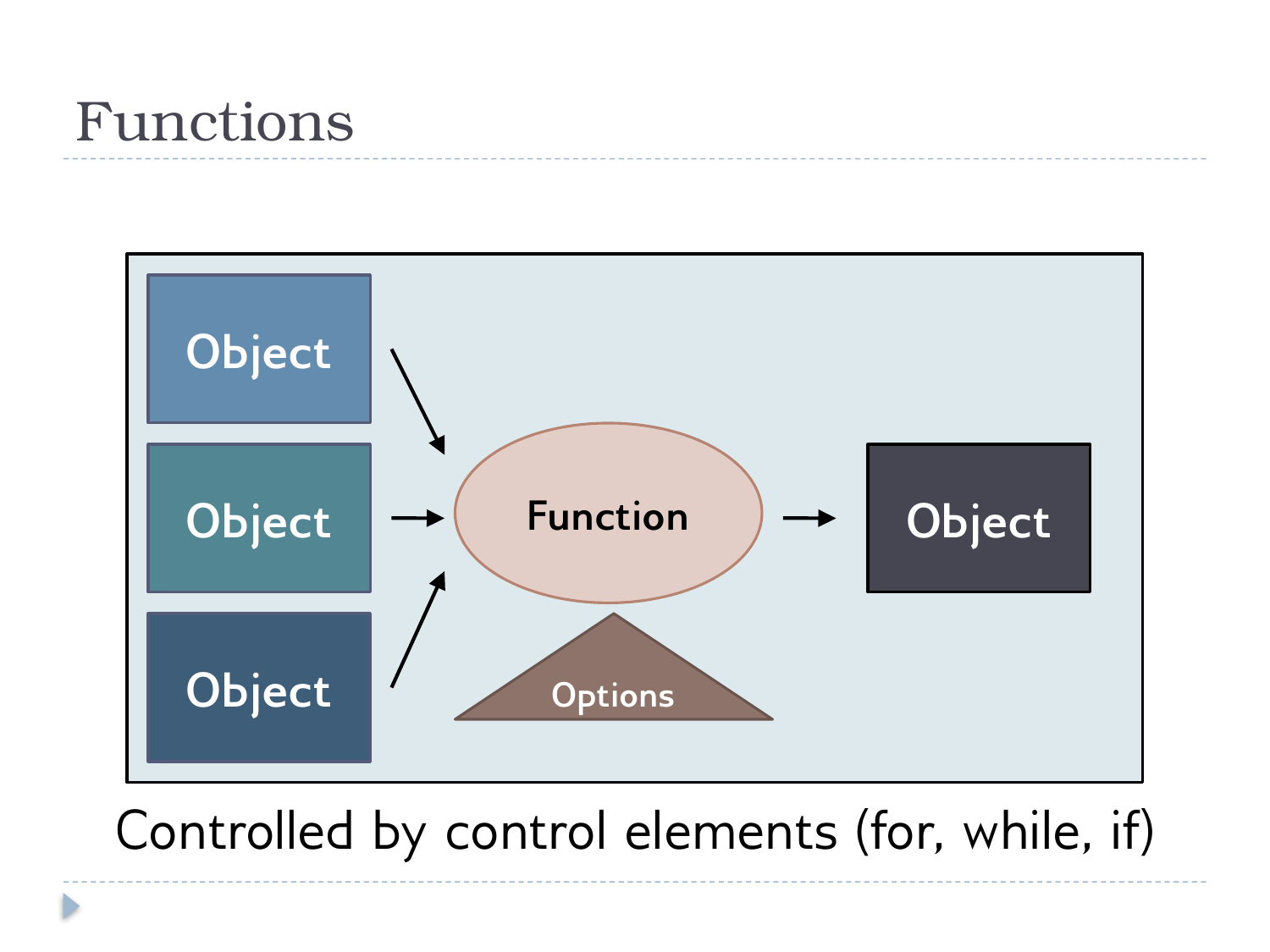

# Functions

Object
Function
Object
Object
Object
Options
Controlled by control elements (for, while, if)